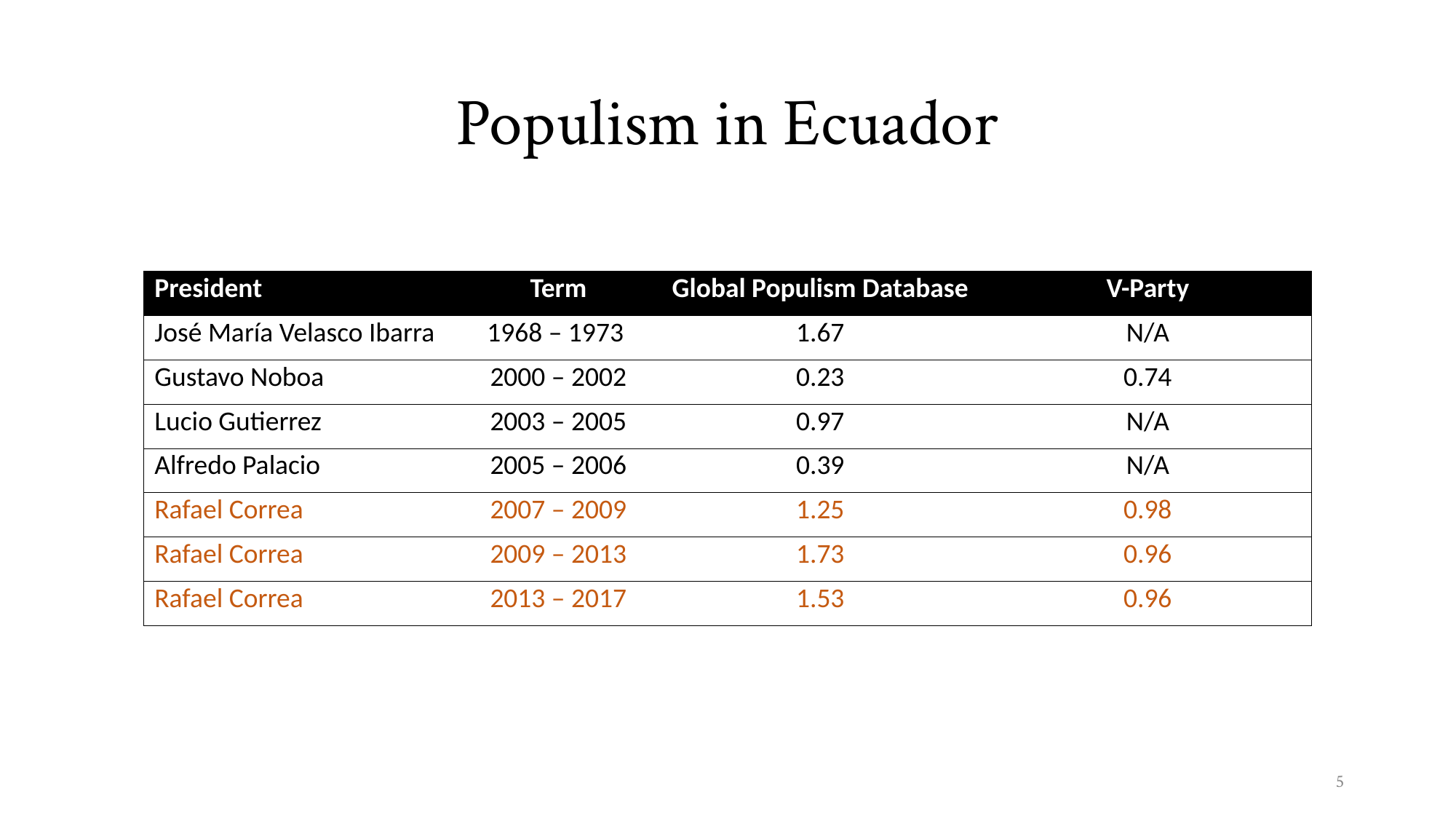

# Populism in Ecuador
| President | Term | Global Populism Database | V-Party |
| --- | --- | --- | --- |
| José María Velasco Ibarra | 1968 – 1973 | 1.67 | N/A |
| Gustavo Noboa | 2000 – 2002 | 0.23 | 0.74 |
| Lucio Gutierrez | 2003 – 2005 | 0.97 | N/A |
| Alfredo Palacio | 2005 – 2006 | 0.39 | N/A |
| Rafael Correa | 2007 – 2009 | 1.25 | 0.98 |
| Rafael Correa | 2009 – 2013 | 1.73 | 0.96 |
| Rafael Correa | 2013 – 2017 | 1.53 | 0.96 |
5